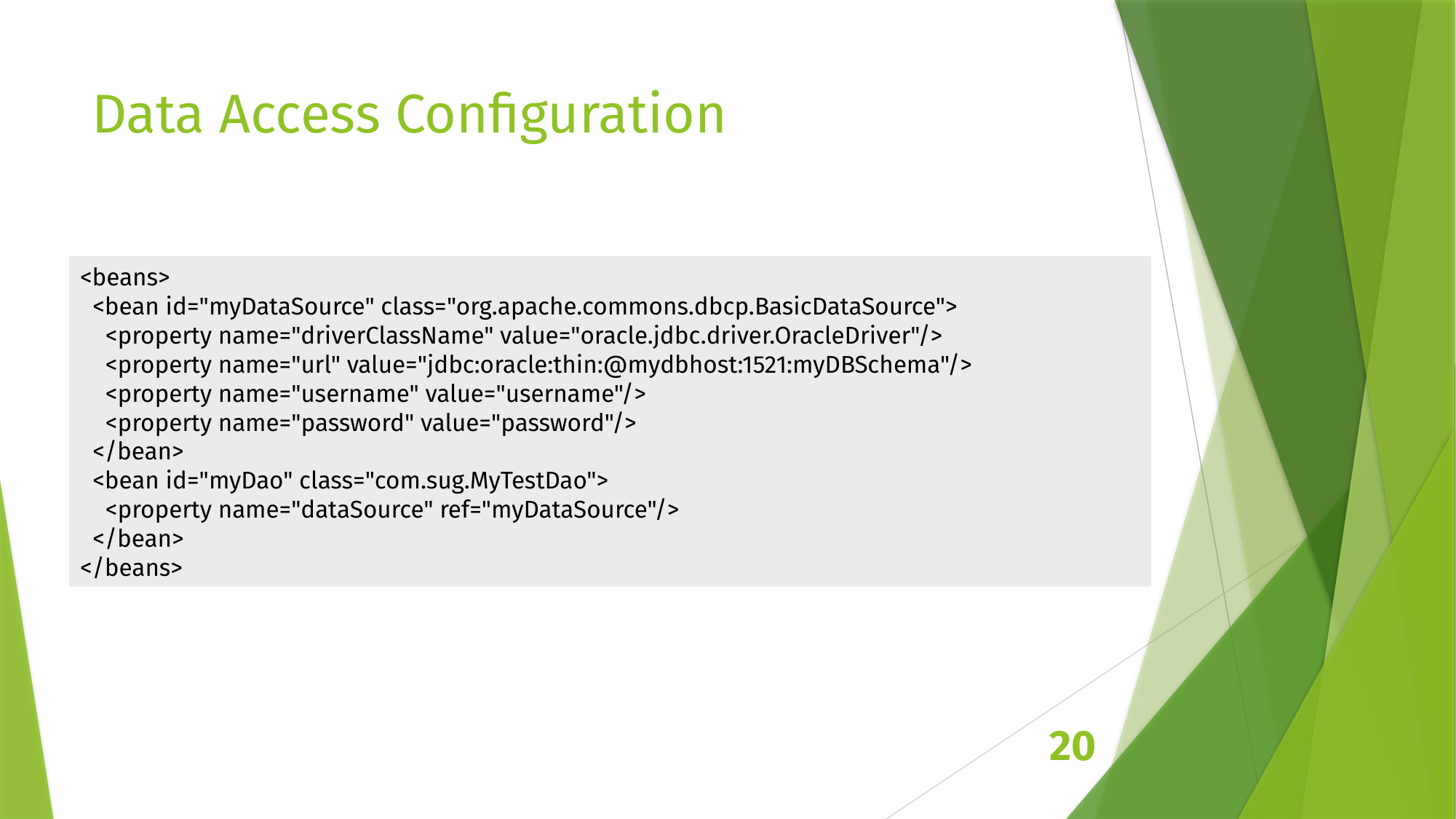

# Data Access Configuration
<beans>
  <bean id="myDataSource" class="org.apache.commons.dbcp.BasicDataSource">
    <property name="driverClassName" value="oracle.jdbc.driver.OracleDriver"/>
    <property name="url" value="jdbc:oracle:thin:@mydbhost:1521:myDBSchema"/>
    <property name="username" value="username"/>
    <property name="password" value="password"/>
  </bean>
  <bean id="myDao" class="com.sug.MyTestDao">
    <property name="dataSource" ref="myDataSource"/>
  </bean>
</beans>
20